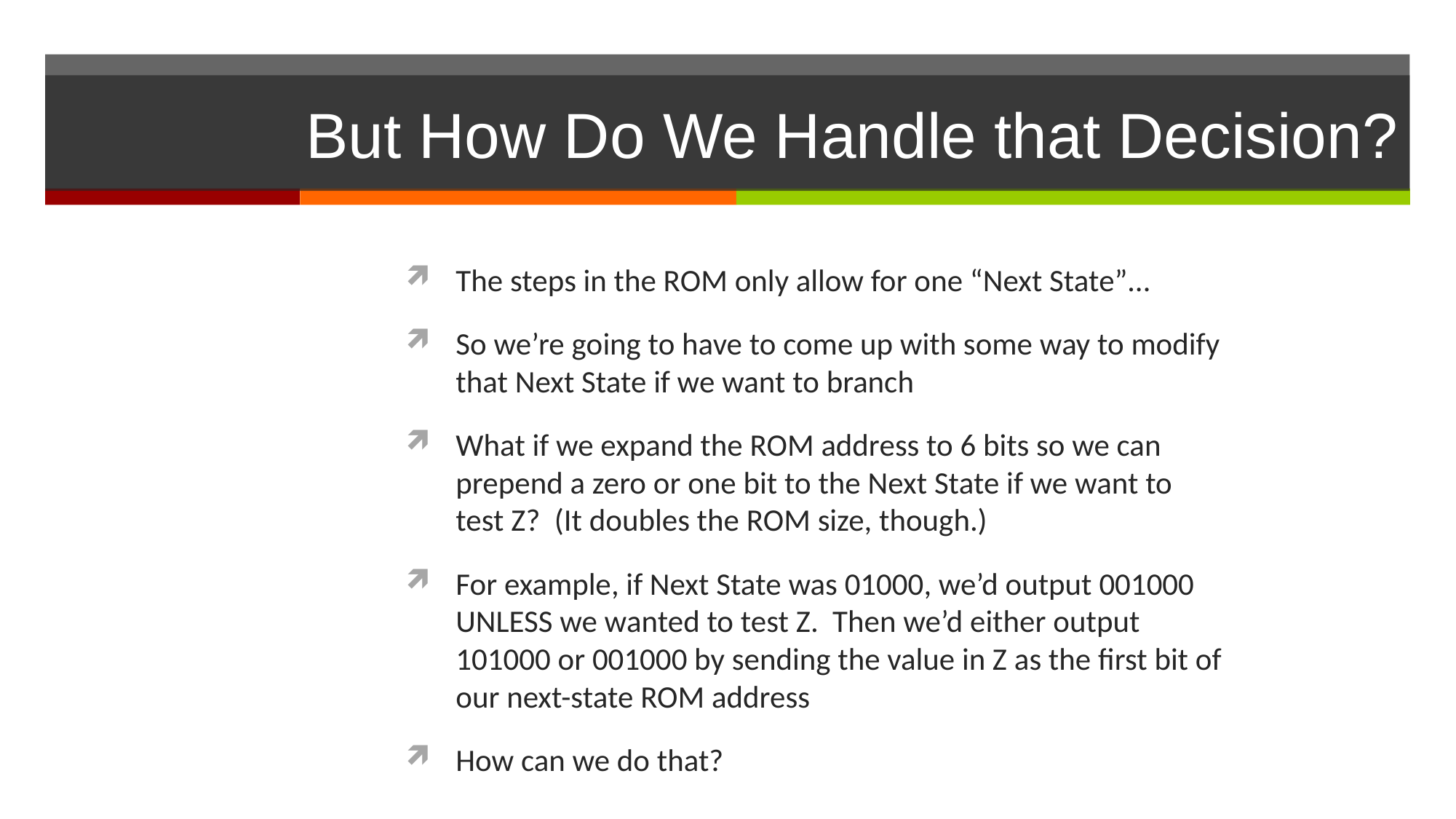

# But How Do We Handle that Decision?
The steps in the ROM only allow for one “Next State”…
So we’re going to have to come up with some way to modify that Next State if we want to branch
What if we expand the ROM address to 6 bits so we can prepend a zero or one bit to the Next State if we want to test Z?  (It doubles the ROM size, though.)
For example, if Next State was 01000, we’d output 001000 UNLESS we wanted to test Z.  Then we’d either output 101000 or 001000 by sending the value in Z as the first bit of our next-state ROM address
How can we do that?